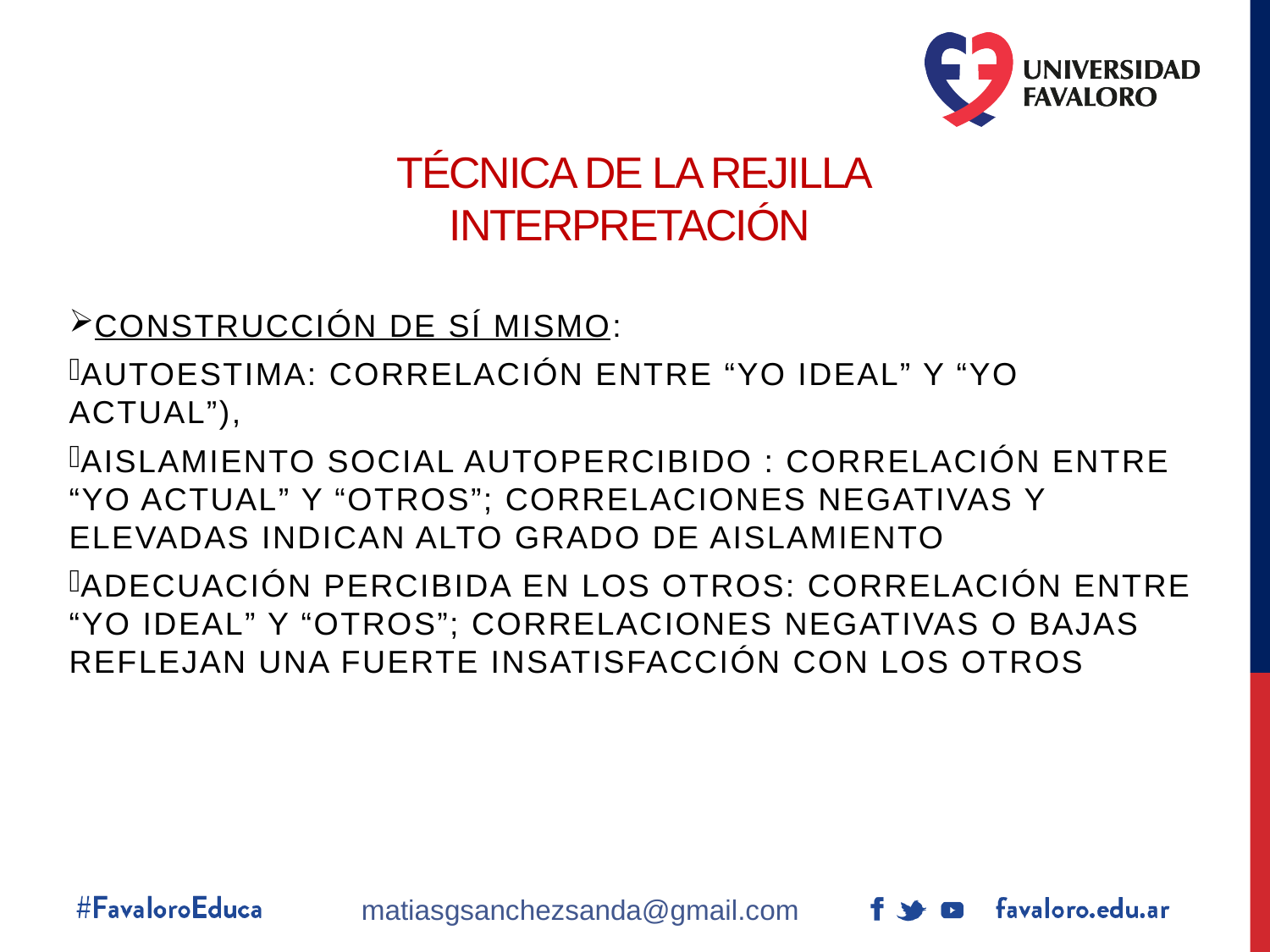

# Técnica de la rejilla interpretación
CONSTRUCCIÓN DE SÍ MISMO:
Autoestima: correlación entre “YO IDEAL” Y “YO ACTUAL”),
Aislamiento social autopercibido : correlación entre “YO ACTUAL” Y “OTROS”; correlaciones negativas y elevadas indican alto grado de aislamiento
Adecuación percibida en los otros: correlación entre “YO IDEAL” Y “OTROS”; correlaciones negativas o bajas reflejan una fuerte insatisfacción con los otros

matiasgsanchezsanda@gmail.com